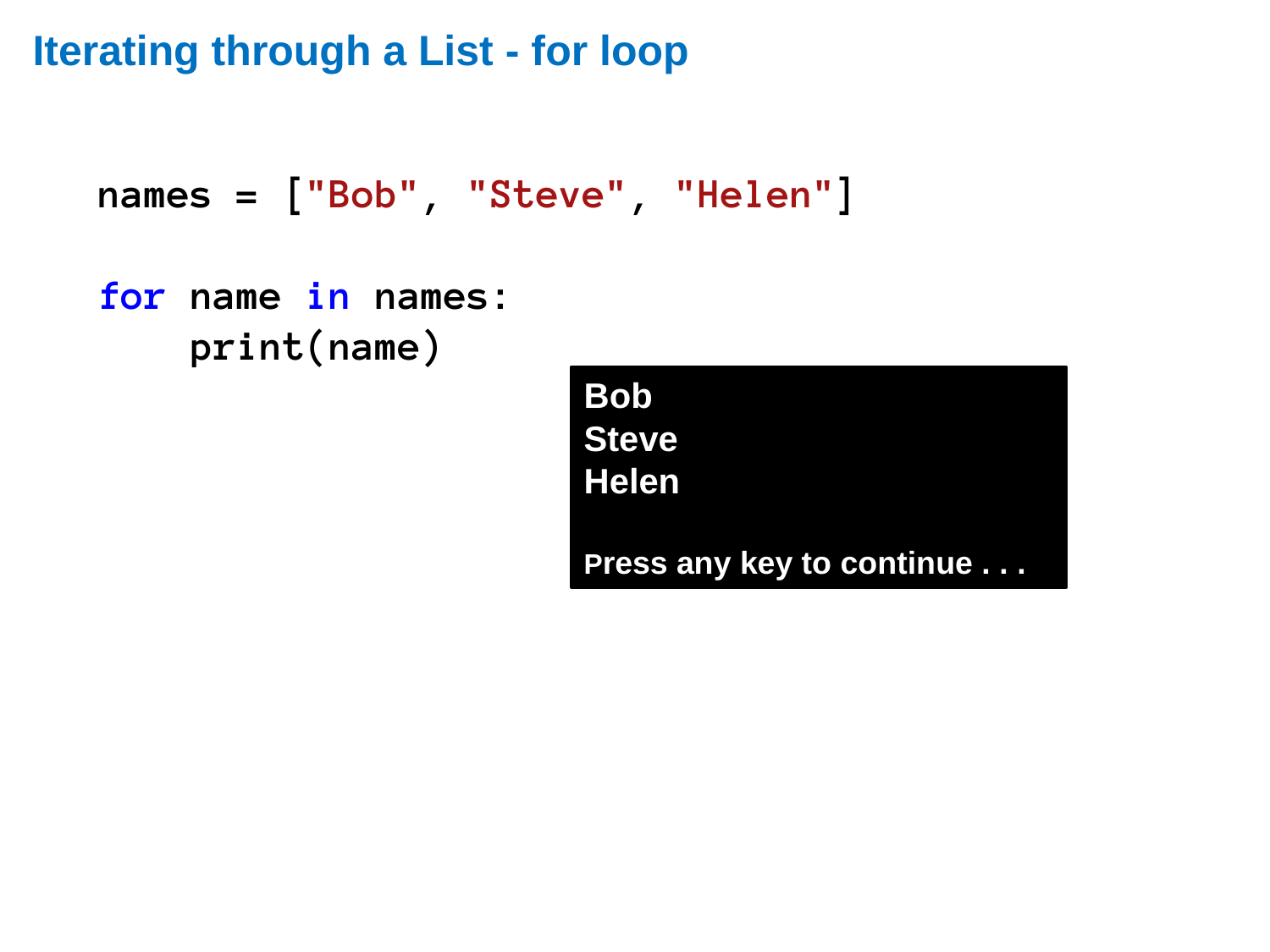

# Iterating through a List - for loop

names = ["Bob", "Steve", "Helen"]

for name in names:
    print(name)

Bob
Steve
Helen
Press any key to continue . . .